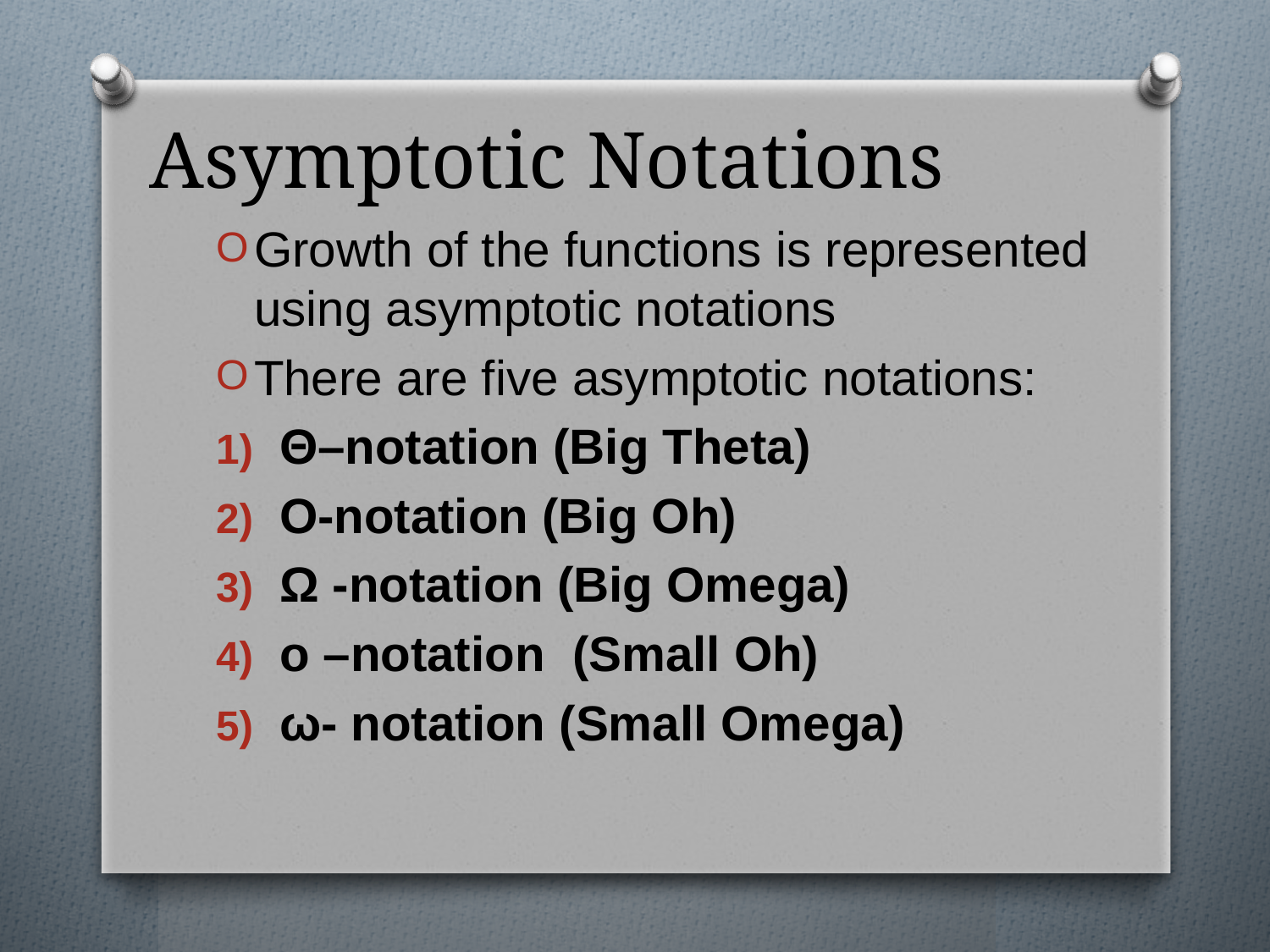

# Asymptotic Notations
Growth of the functions is represented using asymptotic notations
There are five asymptotic notations:
Θ–notation (Big Theta)
Ο-notation (Big Oh)
Ω -notation (Big Omega)
o –notation  (Small Oh)
ω- notation (Small Omega)